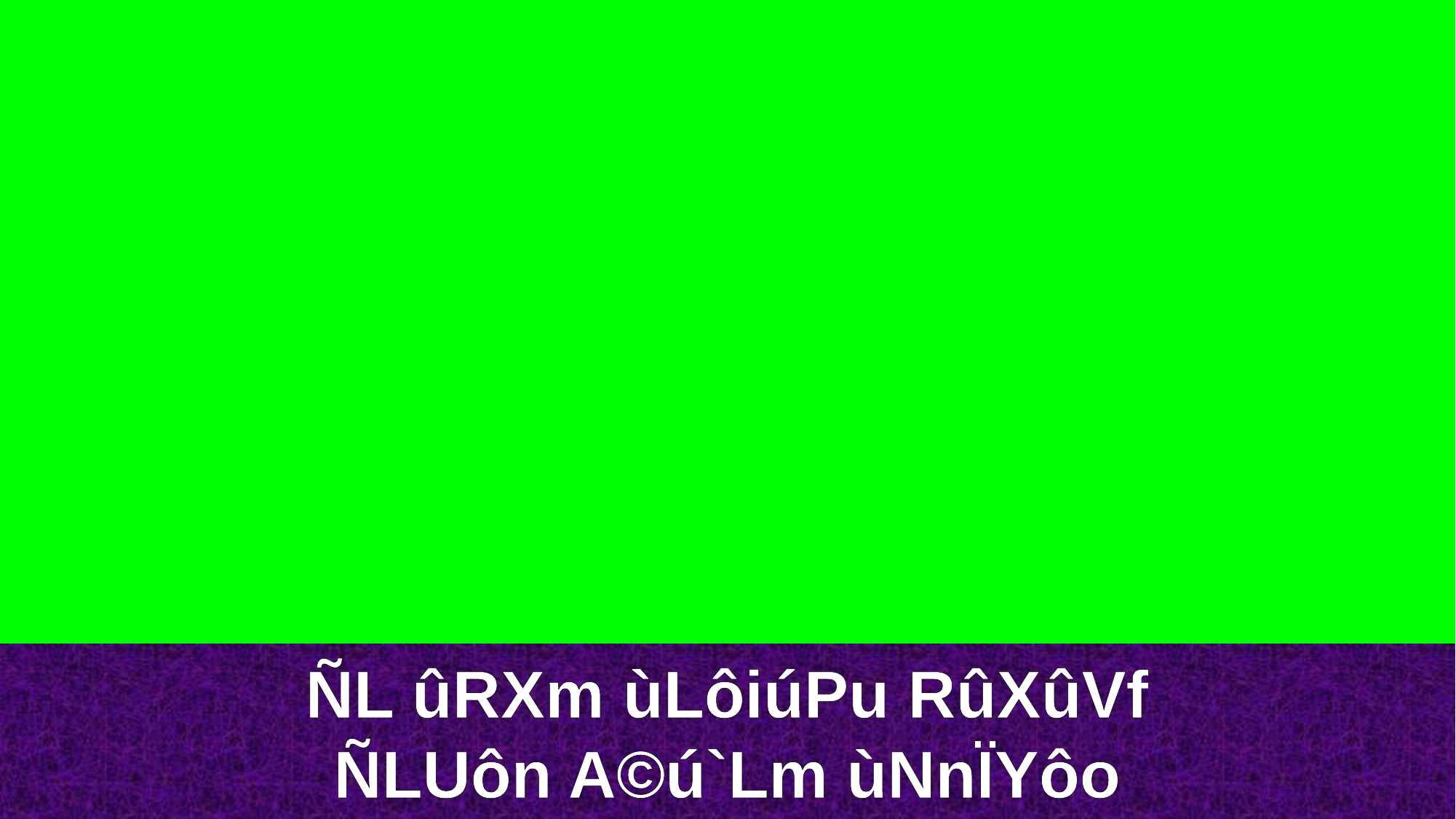

ÑL ûRXm ùLôiúPu RûXûVf
ÑLUôn A©ú`Lm ùNnÏYôo